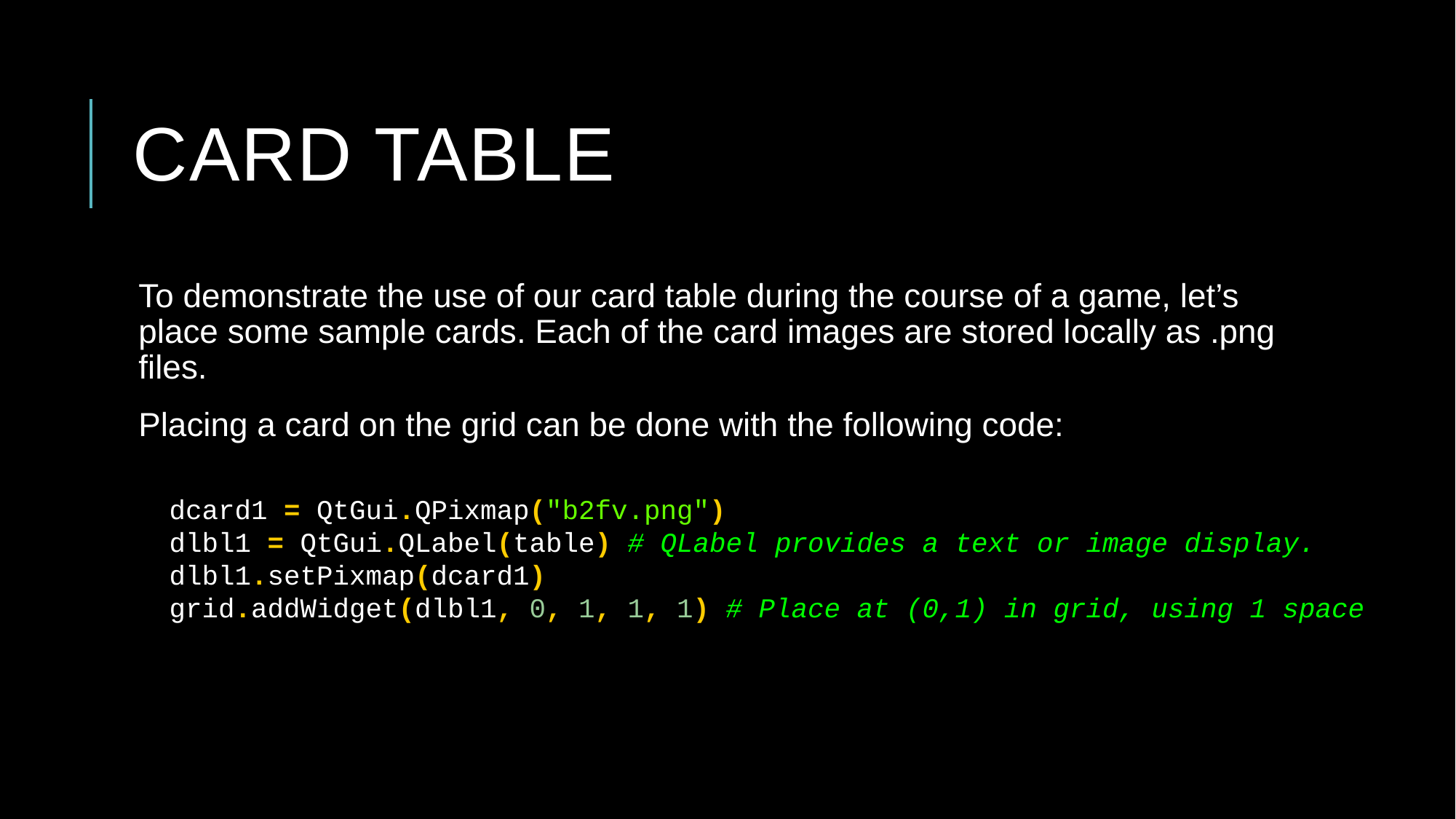

# Card table
To demonstrate the use of our card table during the course of a game, let’s place some sample cards. Each of the card images are stored locally as .png files.
Placing a card on the grid can be done with the following code:
dcard1 = QtGui.QPixmap("b2fv.png")
dlbl1 = QtGui.QLabel(table) # QLabel provides a text or image display.
dlbl1.setPixmap(dcard1)
grid.addWidget(dlbl1, 0, 1, 1, 1) # Place at (0,1) in grid, using 1 space